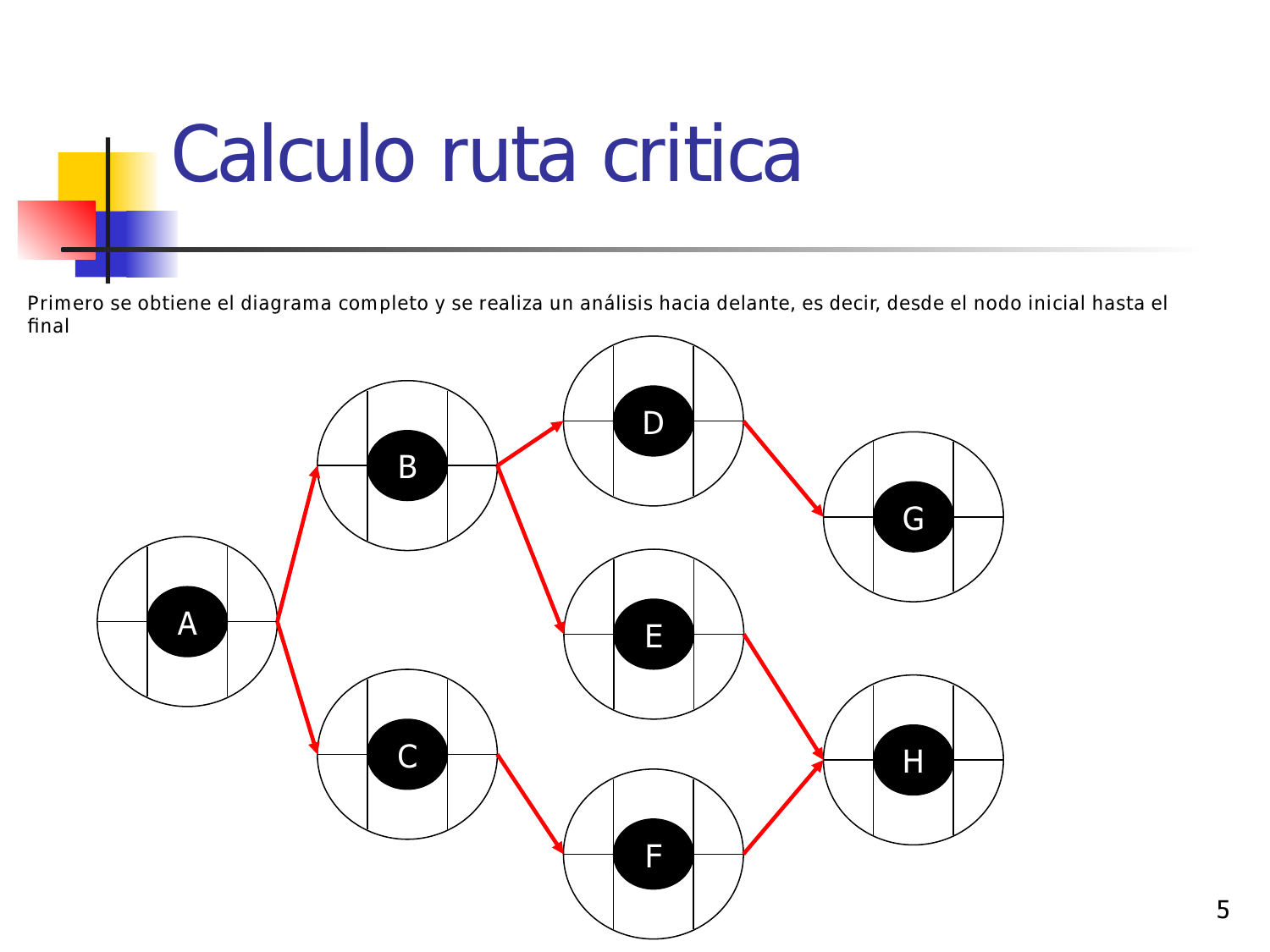

# Calculo ruta critica
Primero se obtiene el diagrama completo y se realiza un análisis hacia delante, es decir, desde el nodo inicial hasta el final

D

B

G

A

E

C

H

F
5